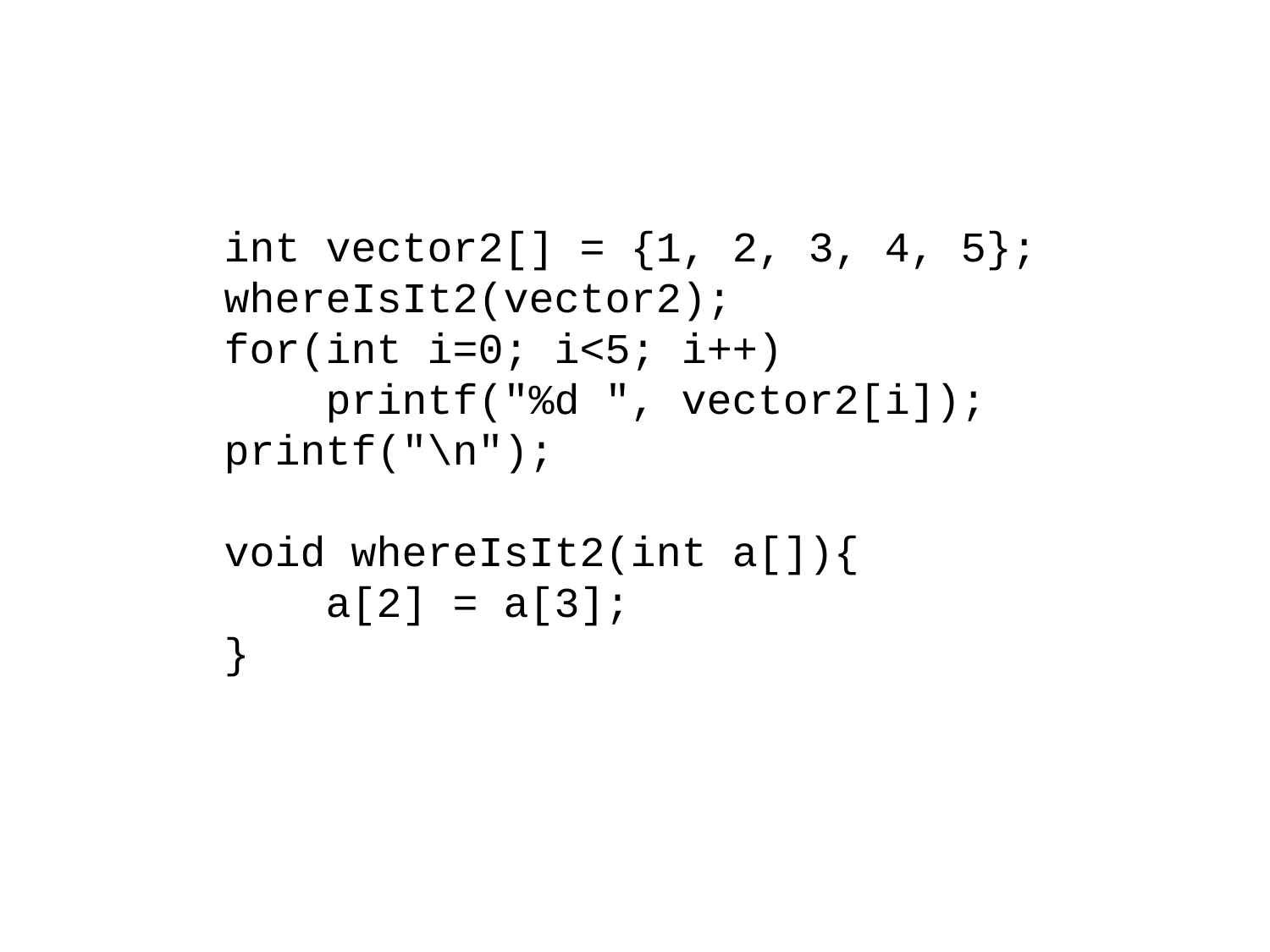

int vector2[] = {1, 2, 3, 4, 5};
whereIsIt2(vector2);
for(int i=0; i<5; i++)
    printf("%d ", vector2[i]);
printf("\n");

void whereIsIt2(int a[]){
    a[2] = a[3];
}